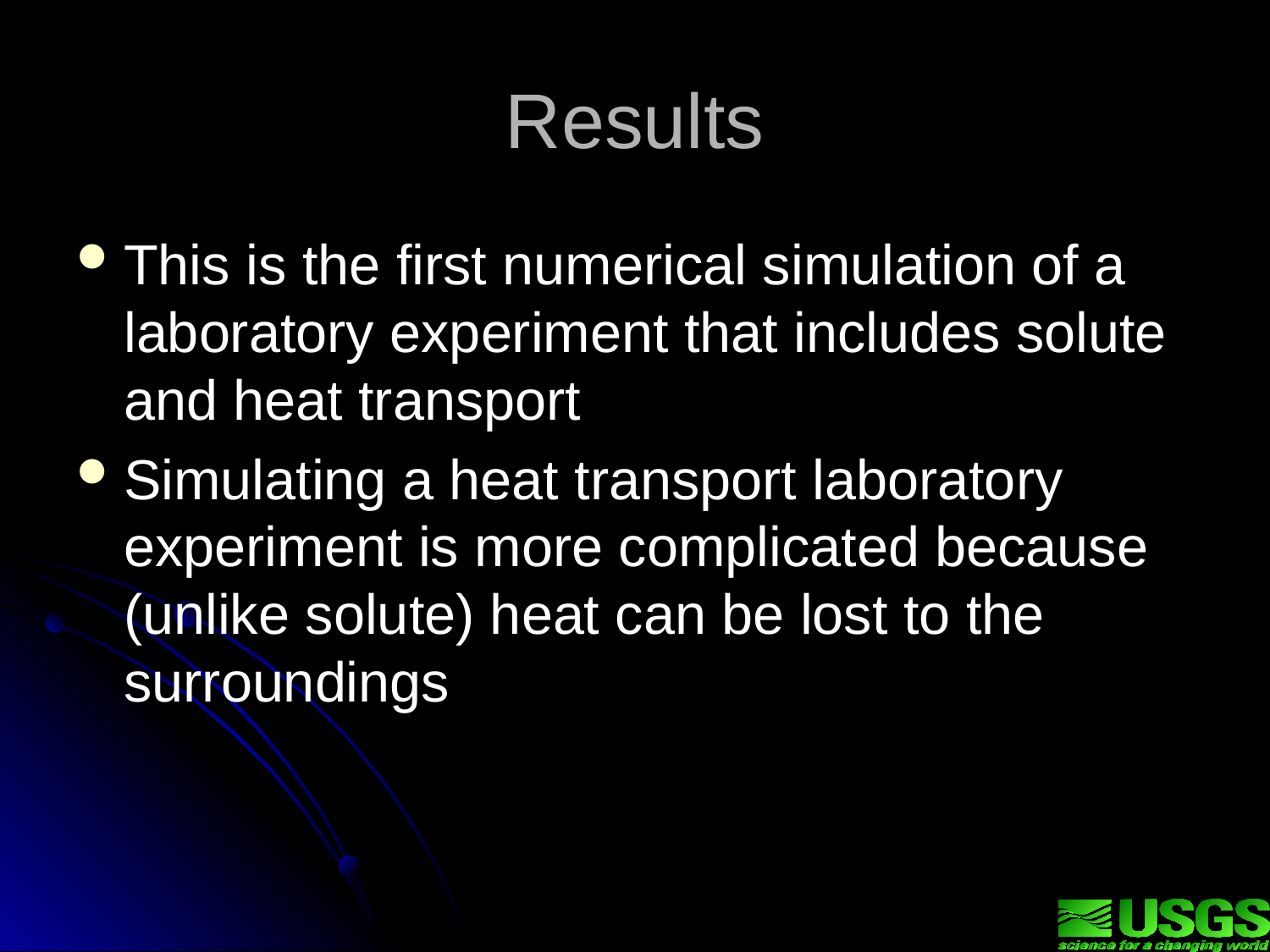

# Results
This is the first numerical simulation of a laboratory experiment that includes solute and heat transport
Simulating a heat transport laboratory experiment is more complicated because (unlike solute) heat can be lost to the surroundings